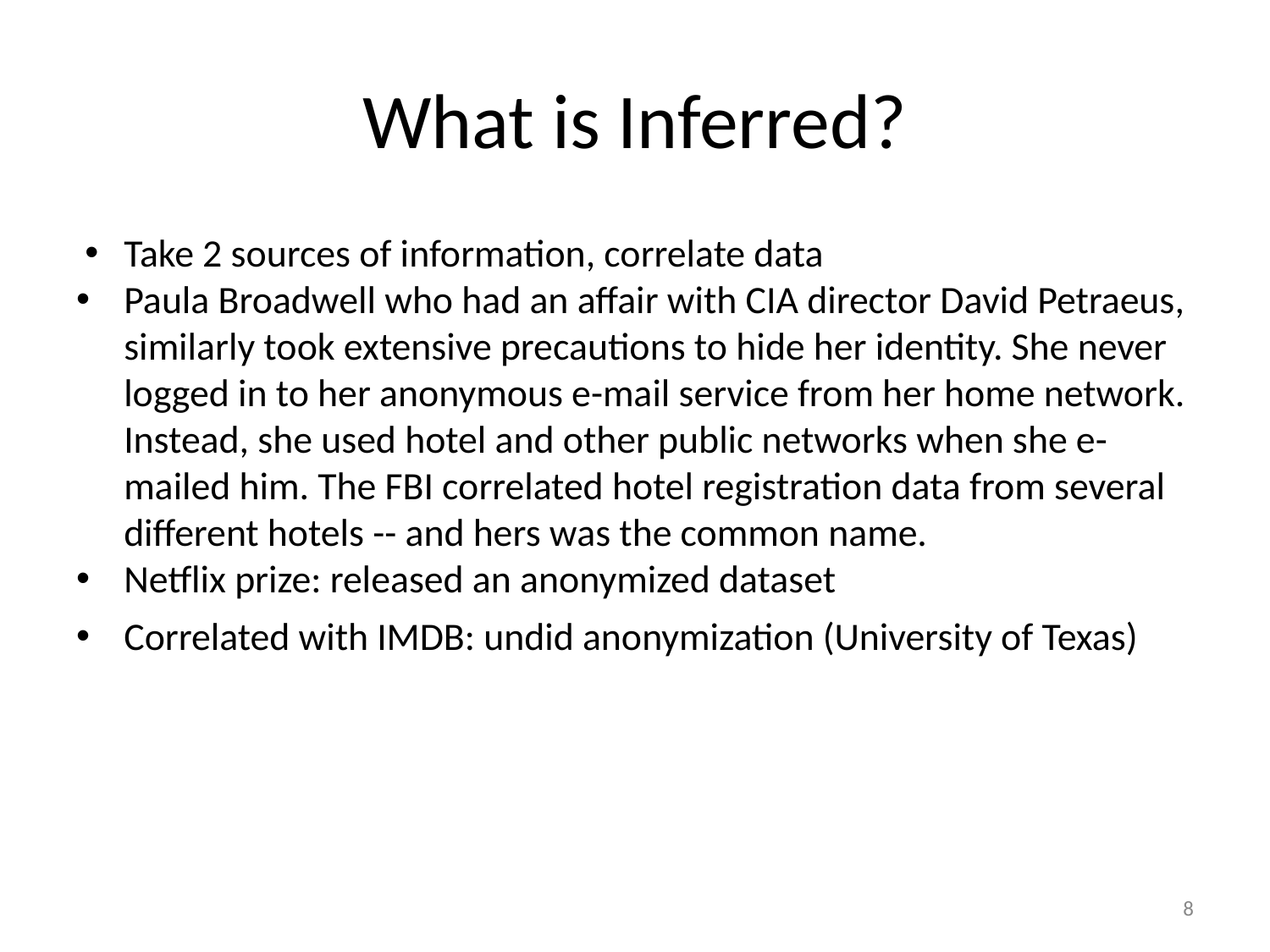

# What is Inferred?
Take 2 sources of information, correlate data
Paula Broadwell who had an affair with CIA director David Petraeus, similarly took extensive precautions to hide her identity. She never logged in to her anonymous e-mail service from her home network. Instead, she used hotel and other public networks when she e-mailed him. The FBI correlated hotel registration data from several different hotels -- and hers was the common name.
Netflix prize: released an anonymized dataset
Correlated with IMDB: undid anonymization (University of Texas)
8